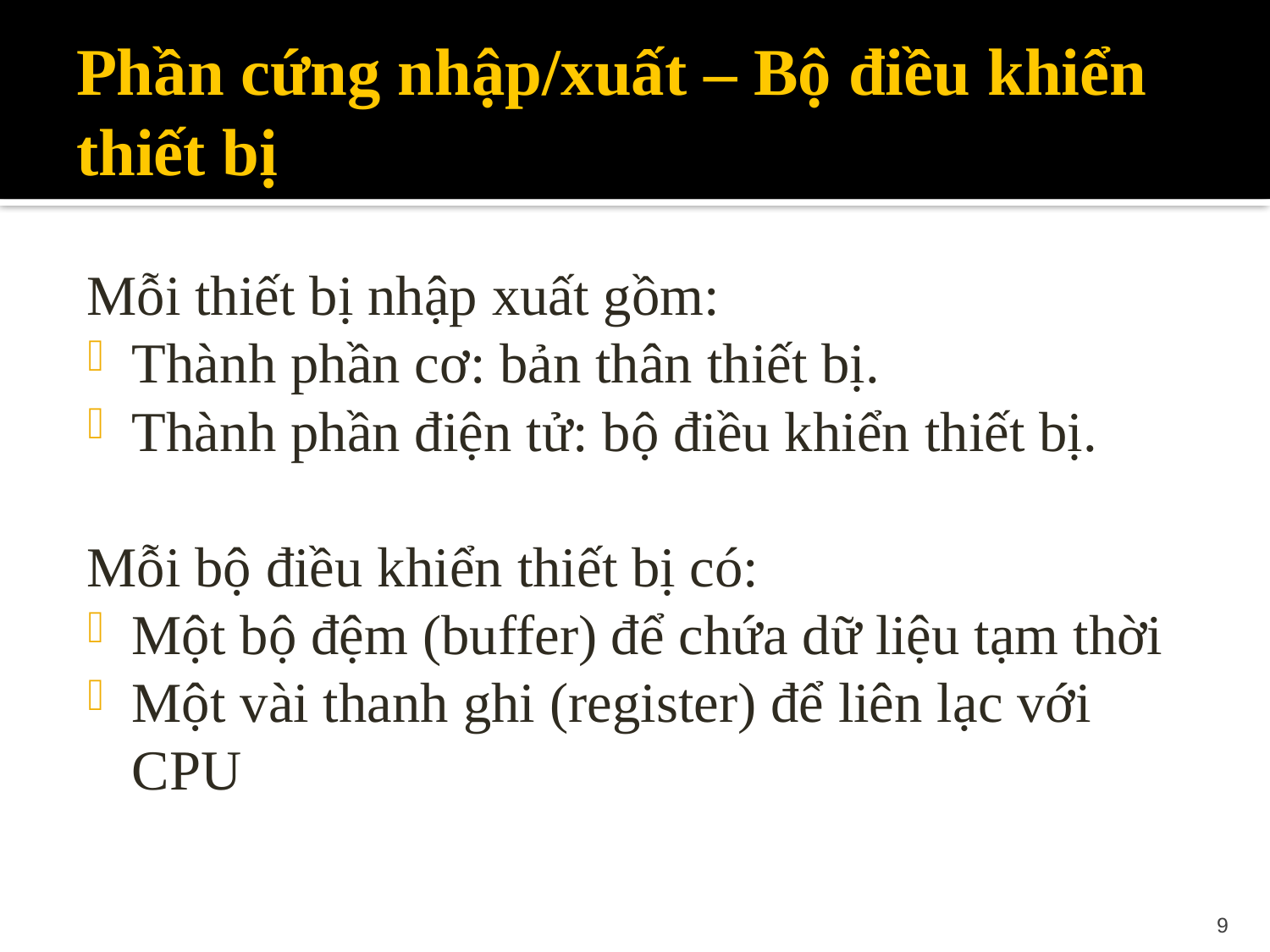

# Phần cứng nhập/xuất – Bộ điều khiển thiết bị
Mỗi thiết bị nhập xuất gồm:
Thành phần cơ: bản thân thiết bị.
Thành phần điện tử: bộ điều khiển thiết bị.

Mỗi bộ điều khiển thiết bị có:
Một bộ đệm (buffer) để chứa dữ liệu tạm thời
Một vài thanh ghi (register) để liên lạc với CPU
9